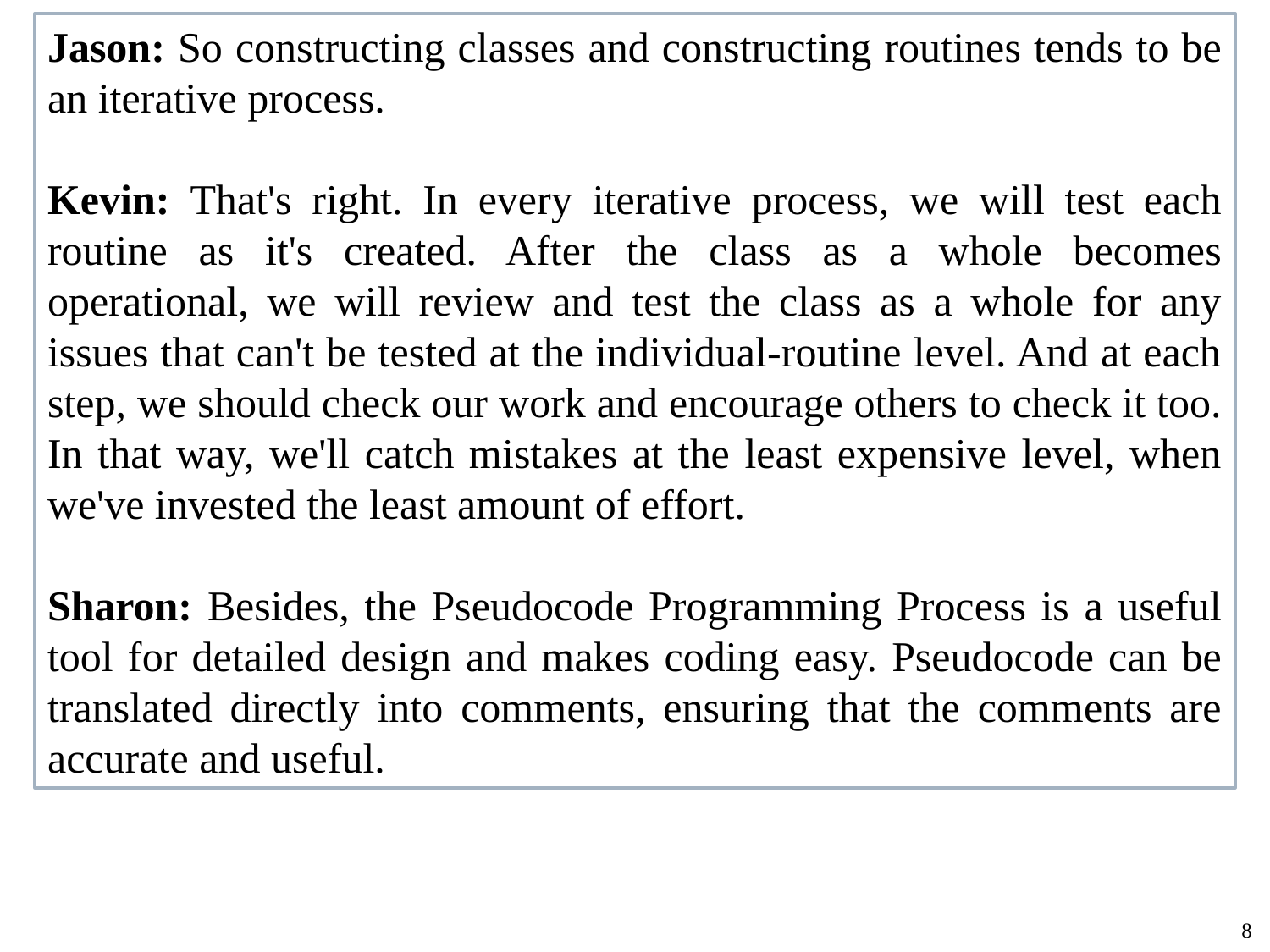

Jason: So constructing classes and constructing routines tends to be an iterative process.

Kevin: That's right. In every iterative process, we will test each routine as it's created. After the class as a whole becomes operational, we will review and test the class as a whole for any issues that can't be tested at the individual-routine level. And at each step, we should check our work and encourage others to check it too. In that way, we'll catch mistakes at the least expensive level, when we've invested the least amount of effort.

Sharon: Besides, the Pseudocode Programming Process is a useful tool for detailed design and makes coding easy. Pseudocode can be translated directly into comments, ensuring that the comments are accurate and useful.
8